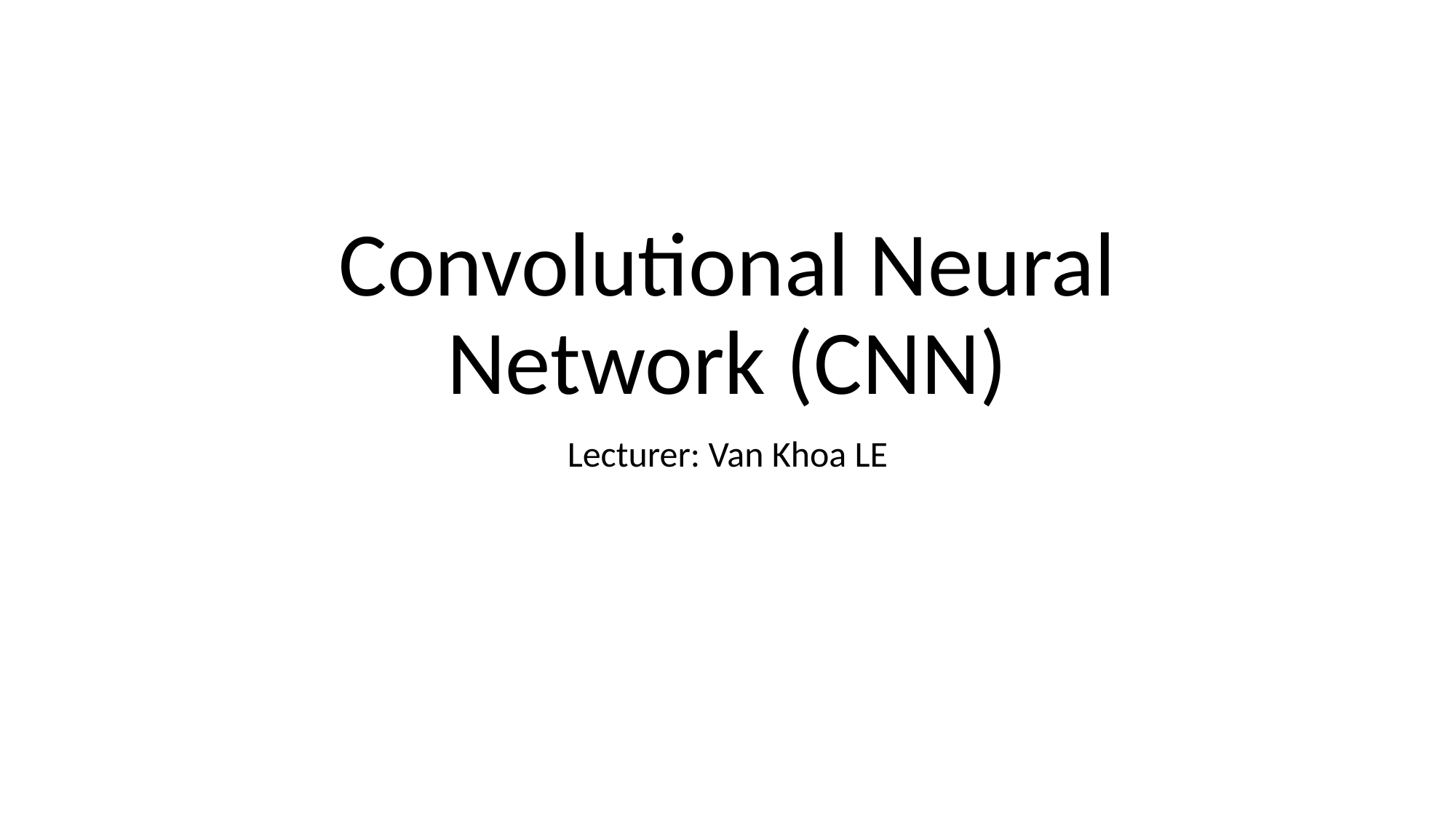

# Convolutional Neural Network (CNN)
Lecturer: Van Khoa LE